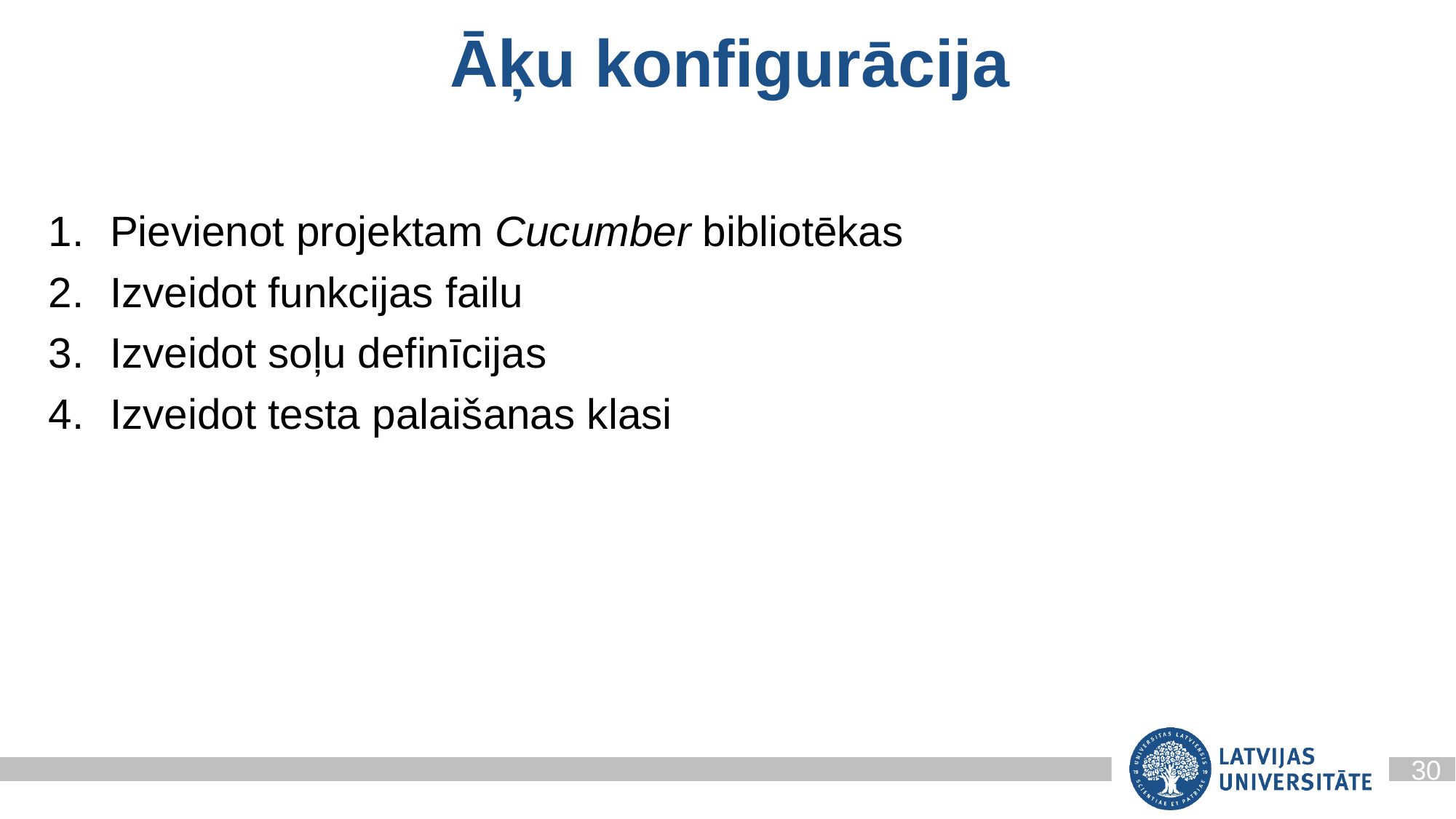

Āķu konfigurācija
Pievienot projektam Cucumber bibliotēkas
Izveidot funkcijas failu
Izveidot soļu definīcijas
Izveidot testa palaišanas klasi
30